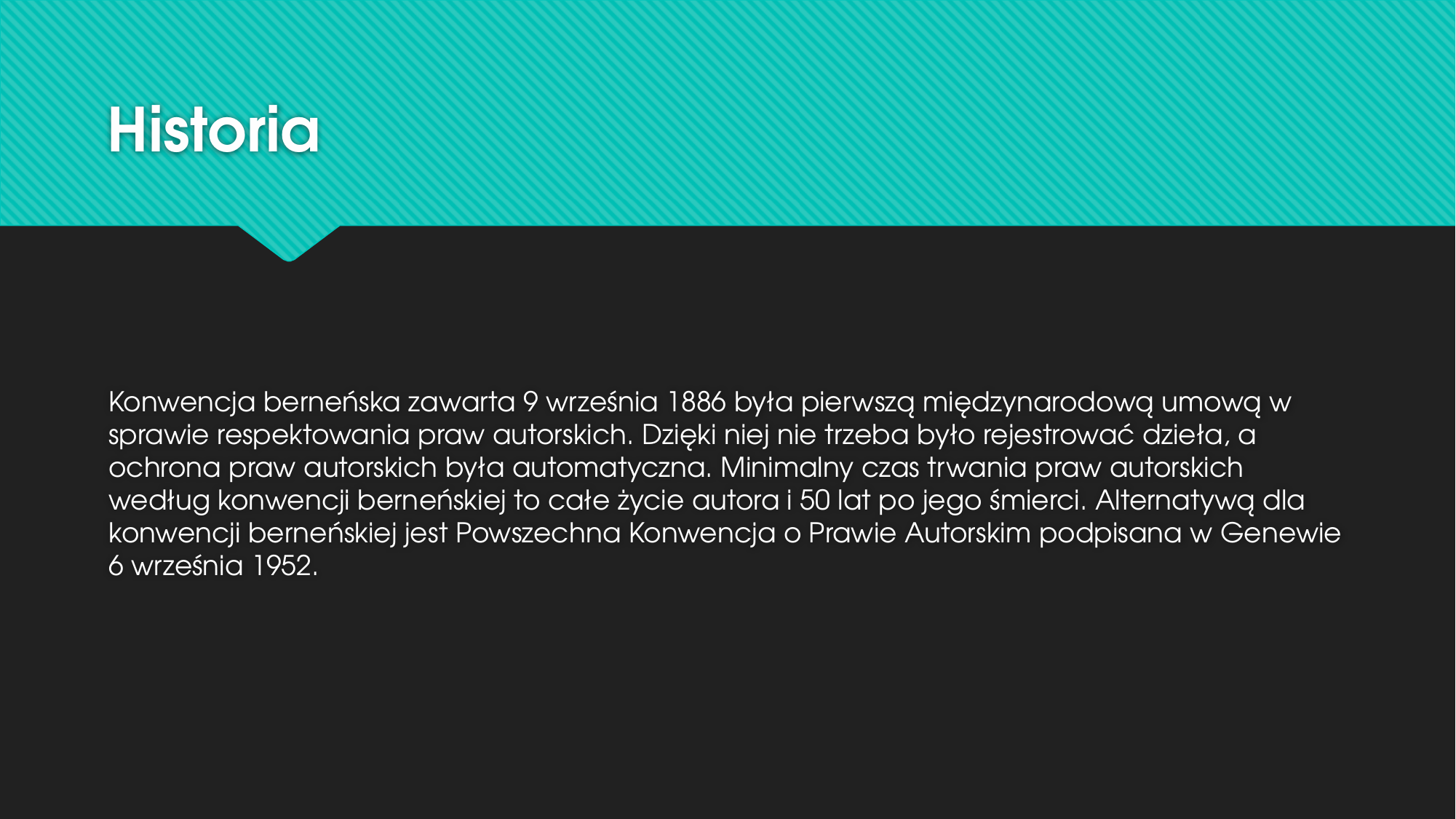

# Historia
Konwencja berneńska zawarta 9 września 1886 była pierwszą międzynarodową umową w sprawie respektowania praw autorskich. Dzięki niej nie trzeba było rejestrować dzieła, a ochrona praw autorskich była automatyczna. Minimalny czas trwania praw autorskich według konwencji berneńskiej to całe życie autora i 50 lat po jego śmierci. Alternatywą dla konwencji berneńskiej jest Powszechna Konwencja o Prawie Autorskim podpisana w Genewie 6 września 1952.